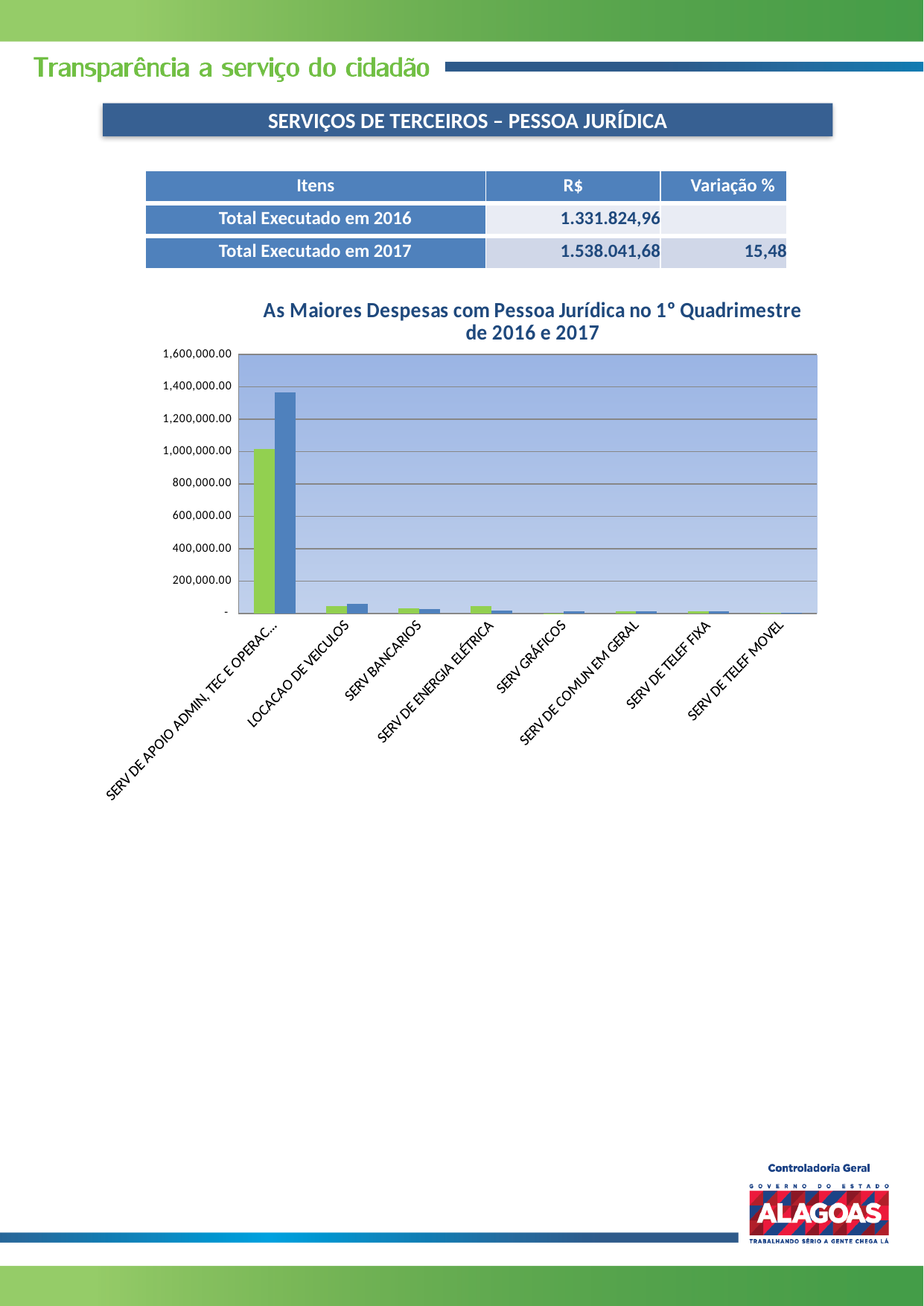

SERVIÇOS DE TERCEIROS – PESSOA JURÍDICA
| Itens | R$ | Variação % |
| --- | --- | --- |
| Total Executado em 2016 | 1.331.824,96 |  |
| Total Executado em 2017 | 1.538.041,68 | 15,48 |

### Chart: As Maiores Despesas com Pessoa Jurídica no 1º Quadrimestre de 2016 e 2017

| Category |  |  |
|---|---|---|
| SERV DE APOIO ADMIN, TEC E OPERACIONAL | 1018112.14 | 1363491.91 |
| LOCACAO DE VEICULOS | 46494.68 | 59722.86 |
| SERV BANCARIOS | 31599.0 | 26129.39 |
| SERV DE ENERGIA ELÉTRICA | 43982.14 | 18829.12999999999 |
| SERV GRÁFICOS | 280.5 | 14310.0 |
| SERV DE COMUN EM GERAL | 11434.449999999995 | 13862.42 |
| SERV DE TELEF FIXA | 12415.27 | 12500.01 |
| SERV DE TELEF MOVEL | 6770.23 | 3659.9900000000002 |